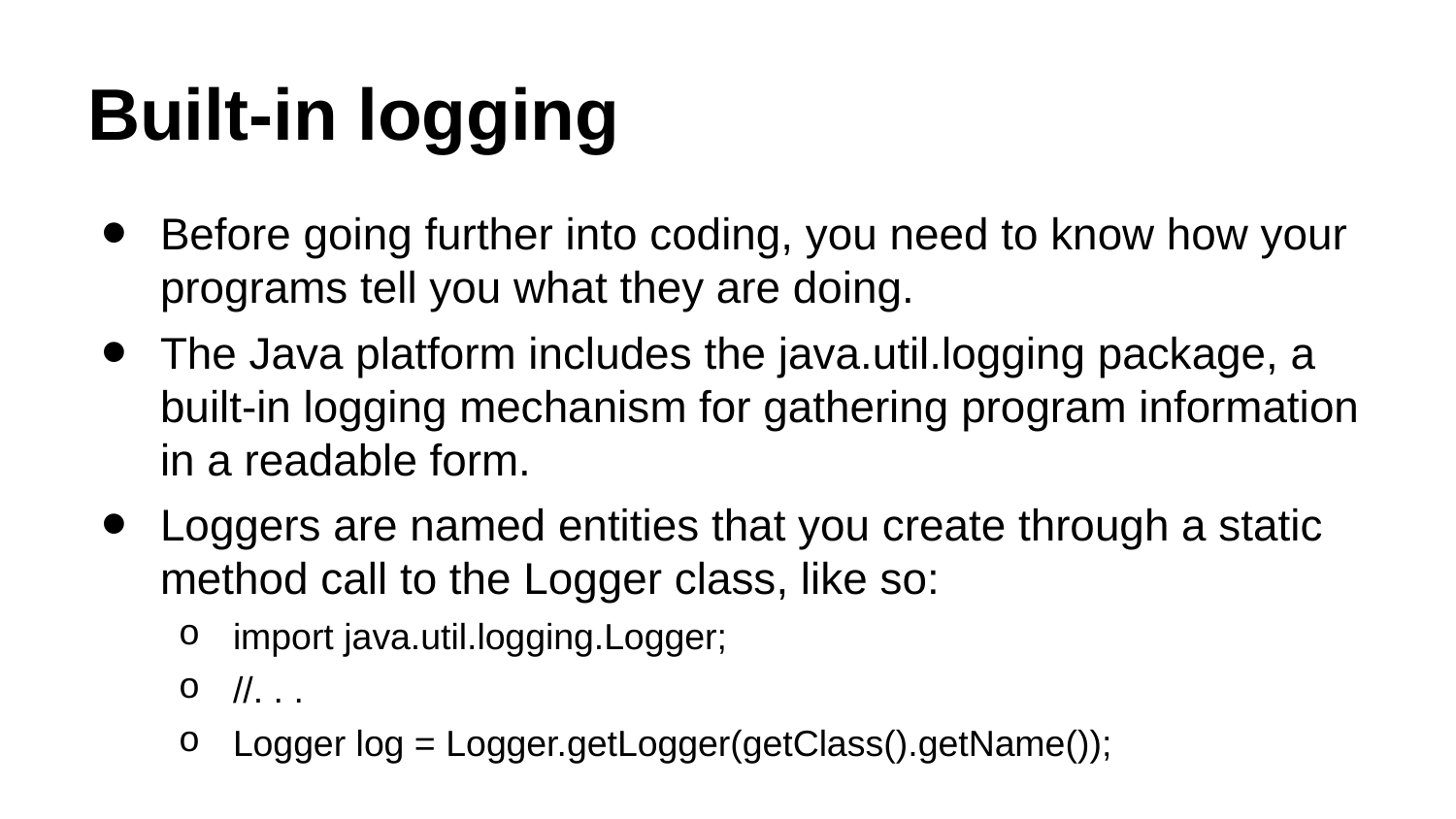

# Built-in logging
Before going further into coding, you need to know how your programs tell you what they are doing.
The Java platform includes the java.util.logging package, a built-in logging mechanism for gathering program information in a readable form.
Loggers are named entities that you create through a static method call to the Logger class, like so:
import java.util.logging.Logger;
//. . .
Logger log = Logger.getLogger(getClass().getName());